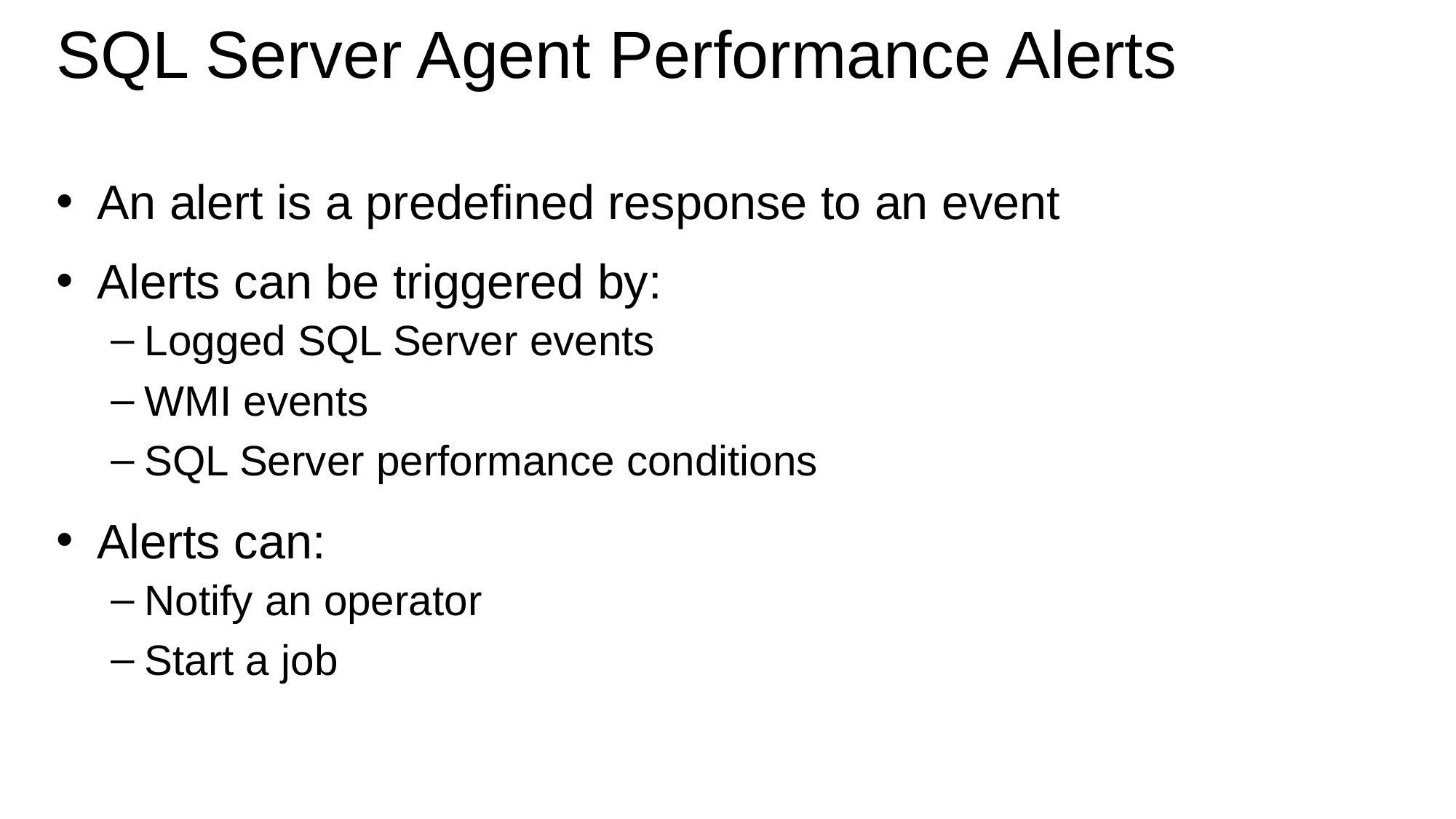

# SQL Server Agent Performance Alerts
An alert is a predefined response to an event
Alerts can be triggered by:
Logged SQL Server events
WMI events
SQL Server performance conditions
Alerts can:
Notify an operator
Start a job